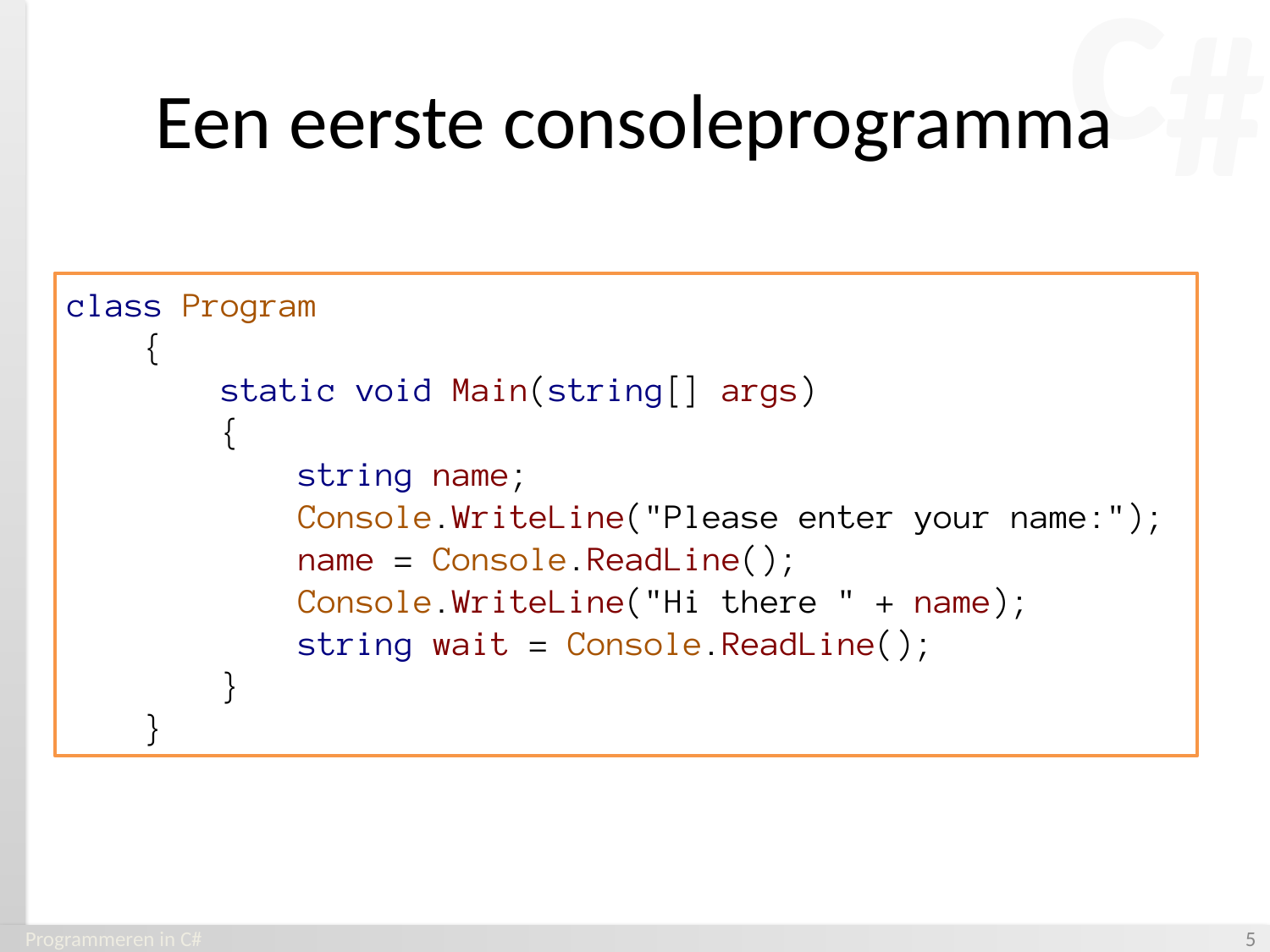

# Een eerste consoleprogramma
class Program
    {
        static void Main(string[] args)
        {
            string name;
            Console.WriteLine("Please enter your name:");
            name = Console.ReadLine();
            Console.WriteLine("Hi there " + name);
            string wait = Console.ReadLine();
        }
    }
Programmeren in C#
5